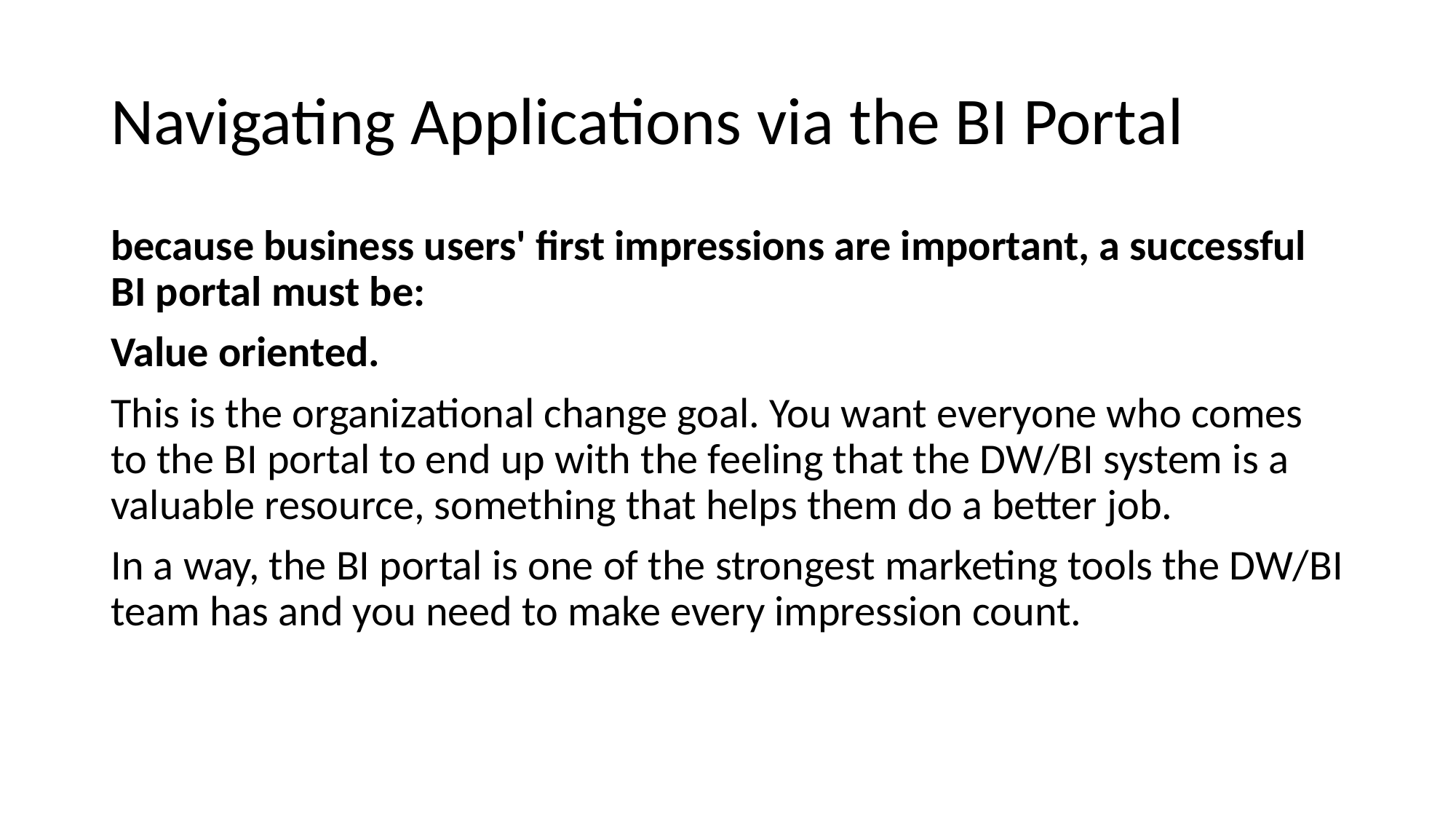

# Navigating Applications via the BI Portal
because business users' first impressions are important, a successful BI portal must be:
Value oriented.
This is the organizational change goal. You want everyone who comes to the BI portal to end up with the feeling that the DW/BI system is a valuable resource, something that helps them do a better job.
In a way, the BI portal is one of the strongest marketing tools the DW/BI team has and you need to make every impression count.